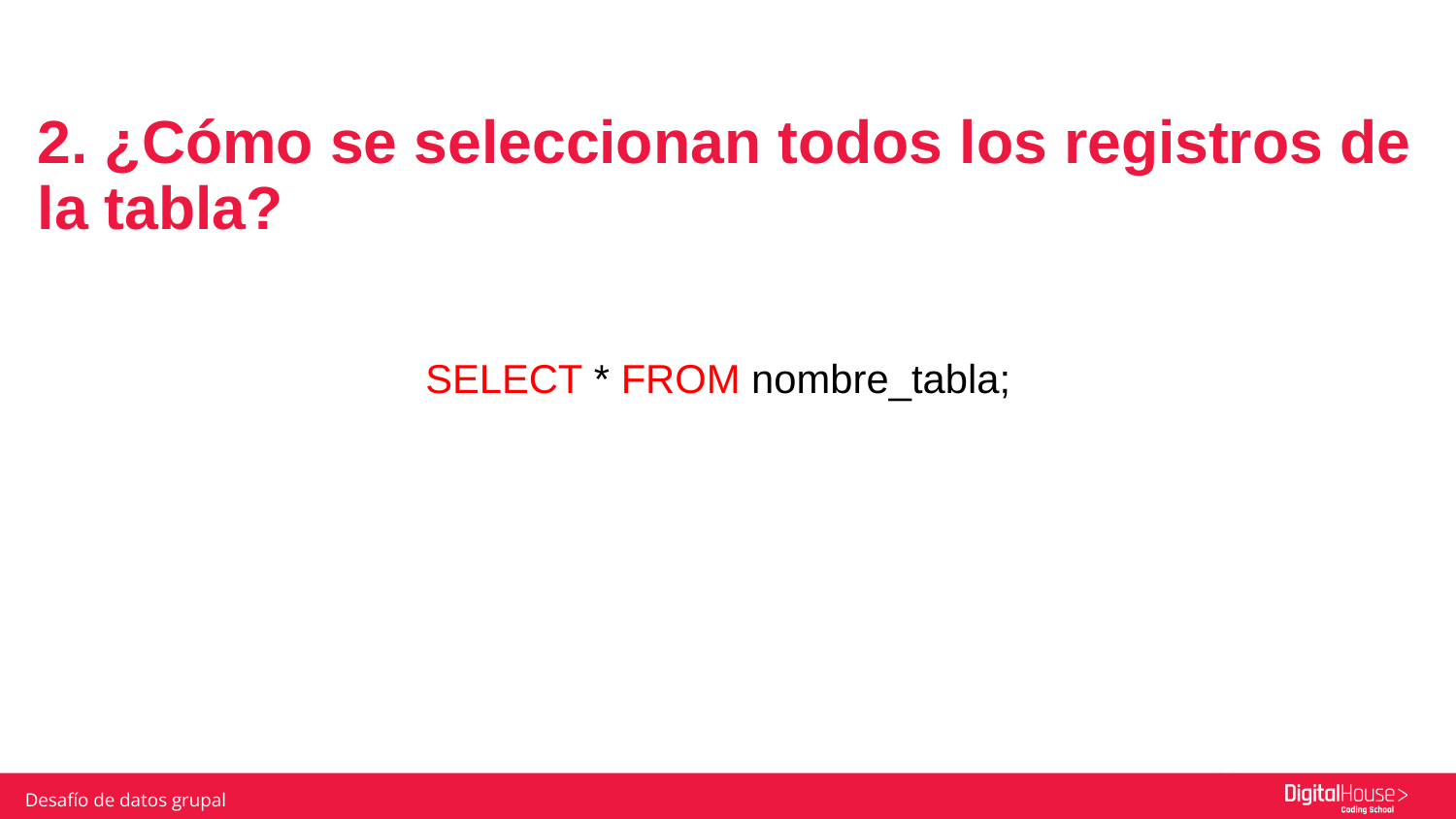

2. ¿Cómo se seleccionan todos los registros de la tabla?
SELECT * FROM nombre_tabla;